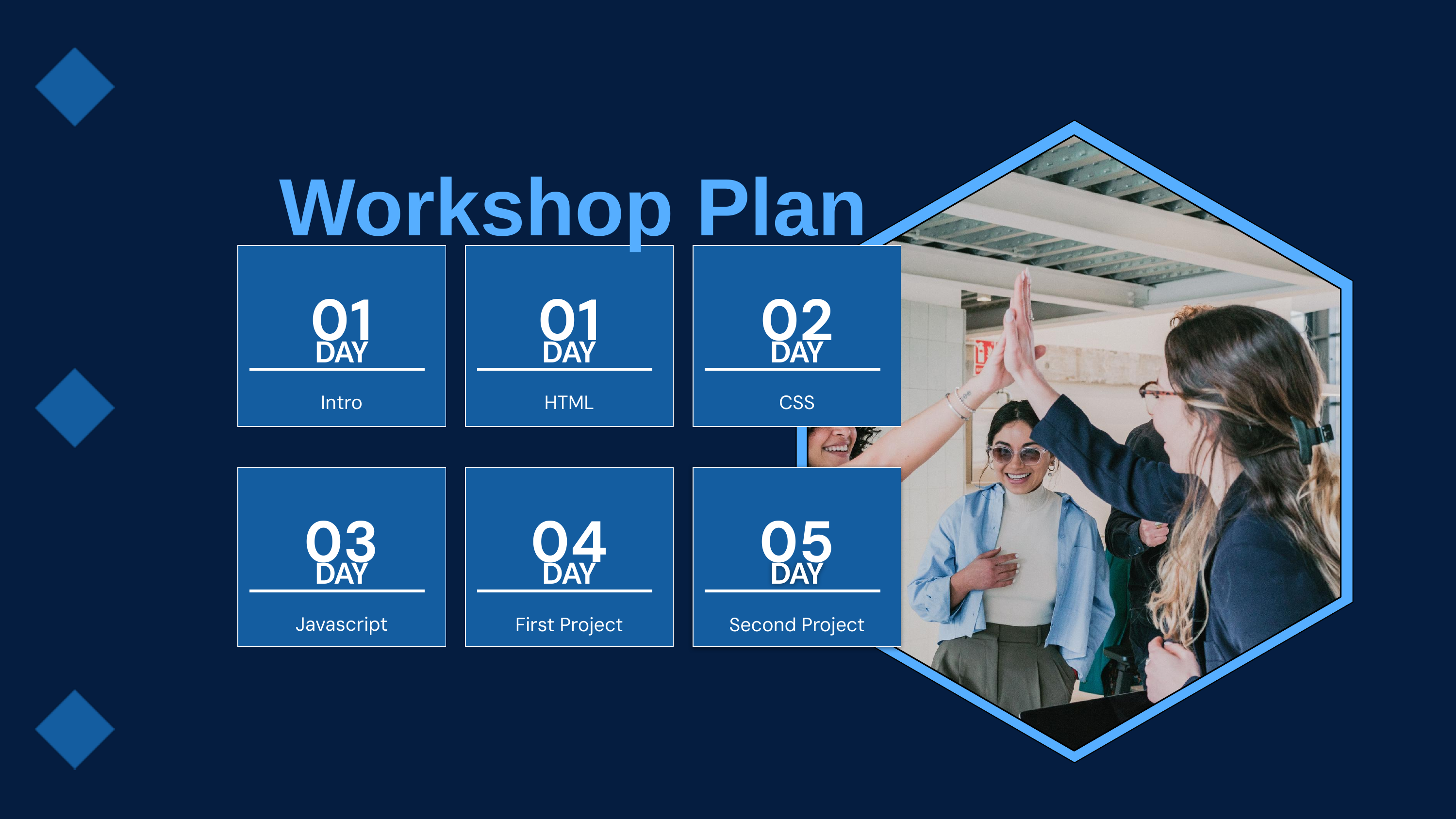

Workshop Plan

DAY

DAY

DAY
01
01
02
Intro
HTML

CSS

DAY

DAY

DAY
03

04

05
Javascript

First Project
Second Project